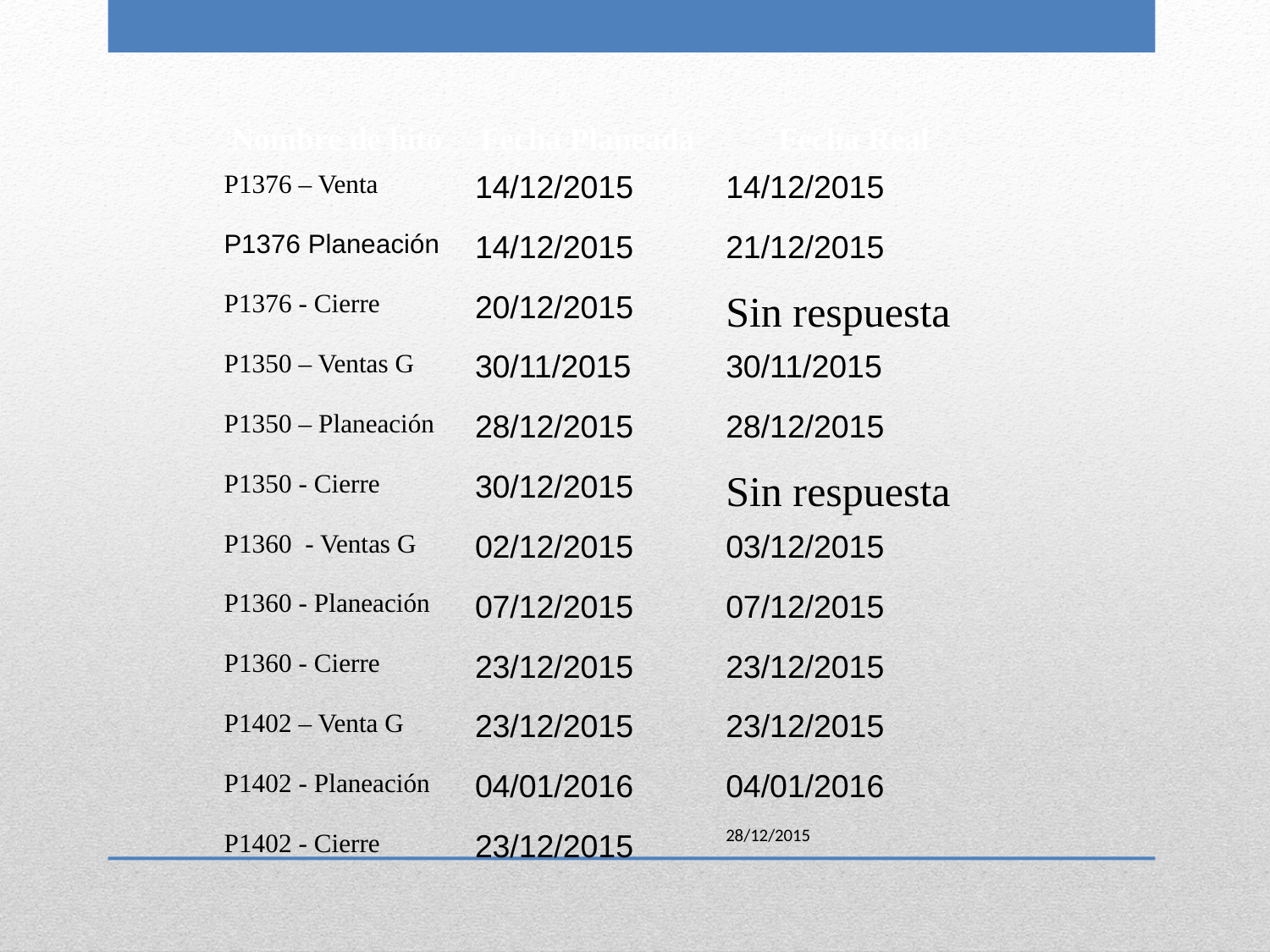

| Nombre de hito | Fecha Planeada | Fecha Real |
| --- | --- | --- |
| P1376 – Venta | 14/12/2015 | 14/12/2015 |
| P1376 Planeación | 14/12/2015 | 21/12/2015 |
| P1376 - Cierre | 20/12/2015 | Sin respuesta |
| P1350 – Ventas G | 30/11/2015 | 30/11/2015 |
| P1350 – Planeación | 28/12/2015 | 28/12/2015 |
| P1350 - Cierre | 30/12/2015 | Sin respuesta |
| P1360 - Ventas G | 02/12/2015 | 03/12/2015 |
| P1360 - Planeación | 07/12/2015 | 07/12/2015 |
| P1360 - Cierre | 23/12/2015 | 23/12/2015 |
| P1402 – Venta G | 23/12/2015 | 23/12/2015 |
| P1402 - Planeación | 04/01/2016 | 04/01/2016 |
| P1402 - Cierre | 23/12/2015 | 28/12/2015 |